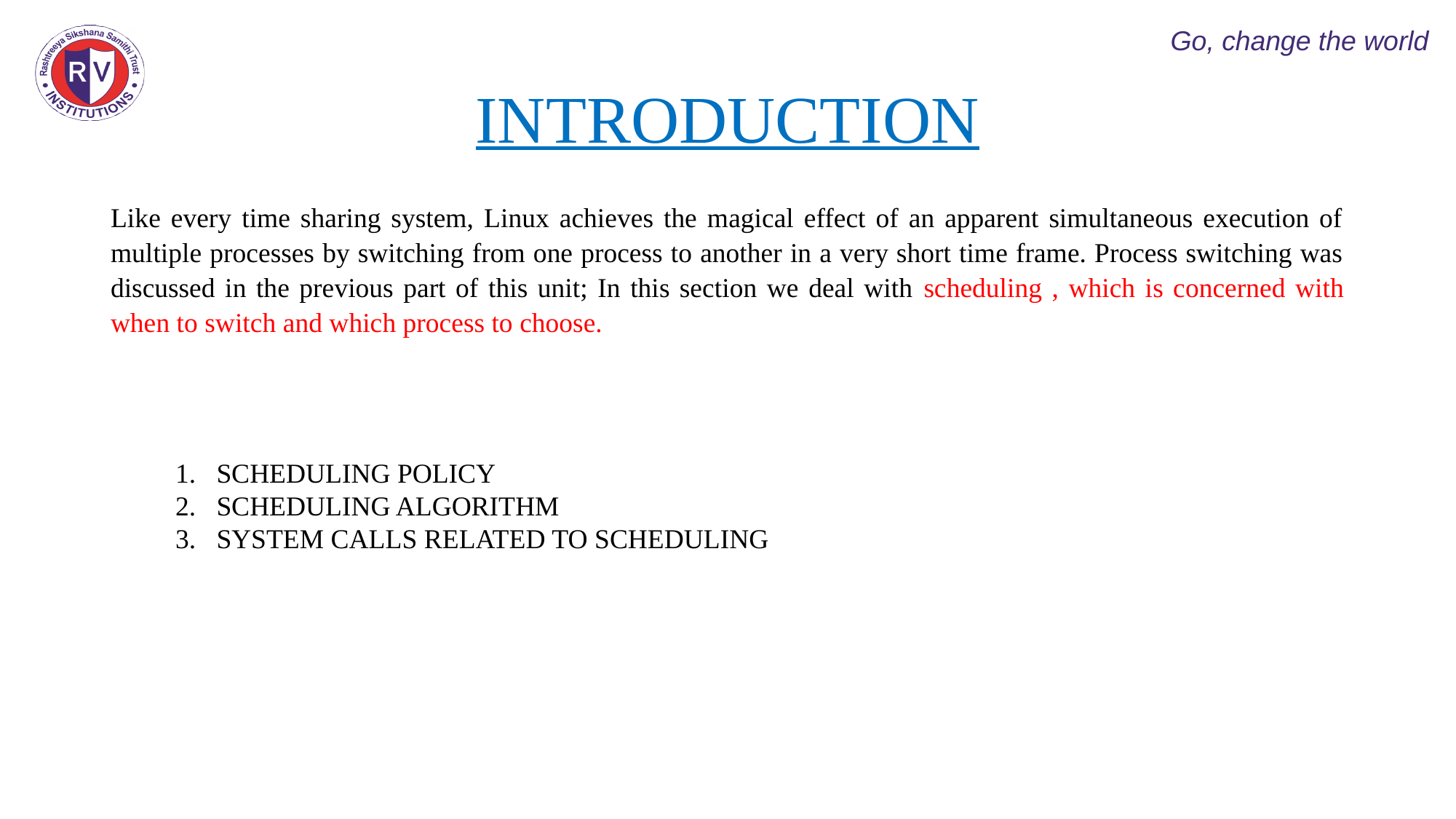

INTRODUCTION
Go, change the world

Like every time sharing system, Linux achieves the magical effect of an apparent simultaneous execution of multiple processes by switching from one process to another in a very short time frame. Process switching was discussed in the previous part of this unit; In this section we deal with scheduling , which is concerned with when to switch and which process to choose.
SCHEDULING POLICY
SCHEDULING ALGORITHM
SYSTEM CALLS RELATED TO SCHEDULING